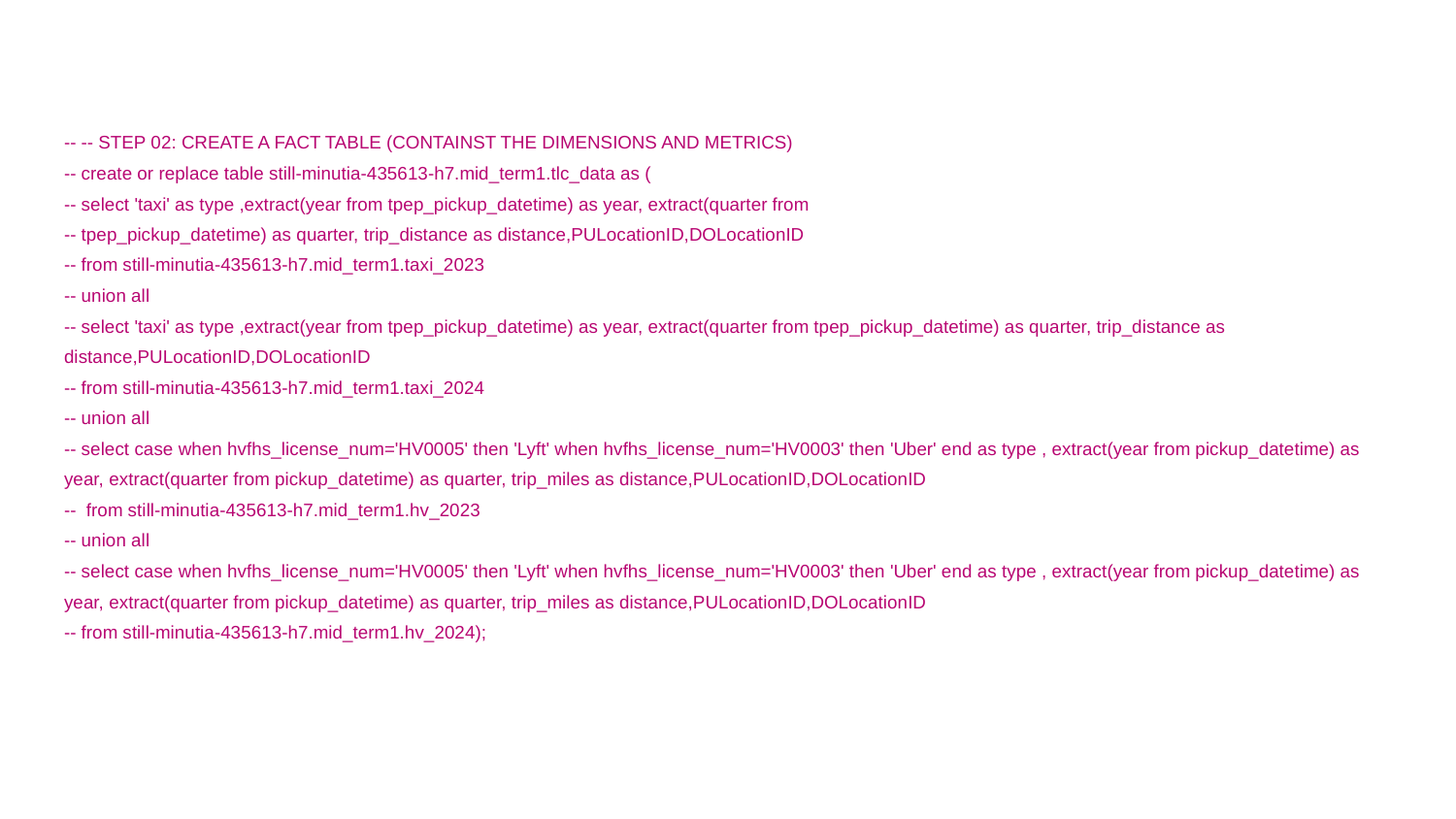

-- -- STEP 02: CREATE A FACT TABLE (CONTAINST THE DIMENSIONS AND METRICS)
-- create or replace table still-minutia-435613-h7.mid_term1.tlc_data as (
-- select 'taxi' as type ,extract(year from tpep_pickup_datetime) as year, extract(quarter from
-- tpep_pickup_datetime) as quarter, trip_distance as distance,PULocationID,DOLocationID
-- from still-minutia-435613-h7.mid_term1.taxi_2023
-- union all
-- select 'taxi' as type ,extract(year from tpep_pickup_datetime) as year, extract(quarter from tpep_pickup_datetime) as quarter, trip_distance as distance,PULocationID,DOLocationID
-- from still-minutia-435613-h7.mid_term1.taxi_2024
-- union all
-- select case when hvfhs_license_num='HV0005' then 'Lyft' when hvfhs_license_num='HV0003' then 'Uber' end as type , extract(year from pickup_datetime) as year, extract(quarter from pickup_datetime) as quarter, trip_miles as distance,PULocationID,DOLocationID
--  from still-minutia-435613-h7.mid_term1.hv_2023
-- union all
-- select case when hvfhs_license_num='HV0005' then 'Lyft' when hvfhs_license_num='HV0003' then 'Uber' end as type , extract(year from pickup_datetime) as year, extract(quarter from pickup_datetime) as quarter, trip_miles as distance,PULocationID,DOLocationID
-- from still-minutia-435613-h7.mid_term1.hv_2024);